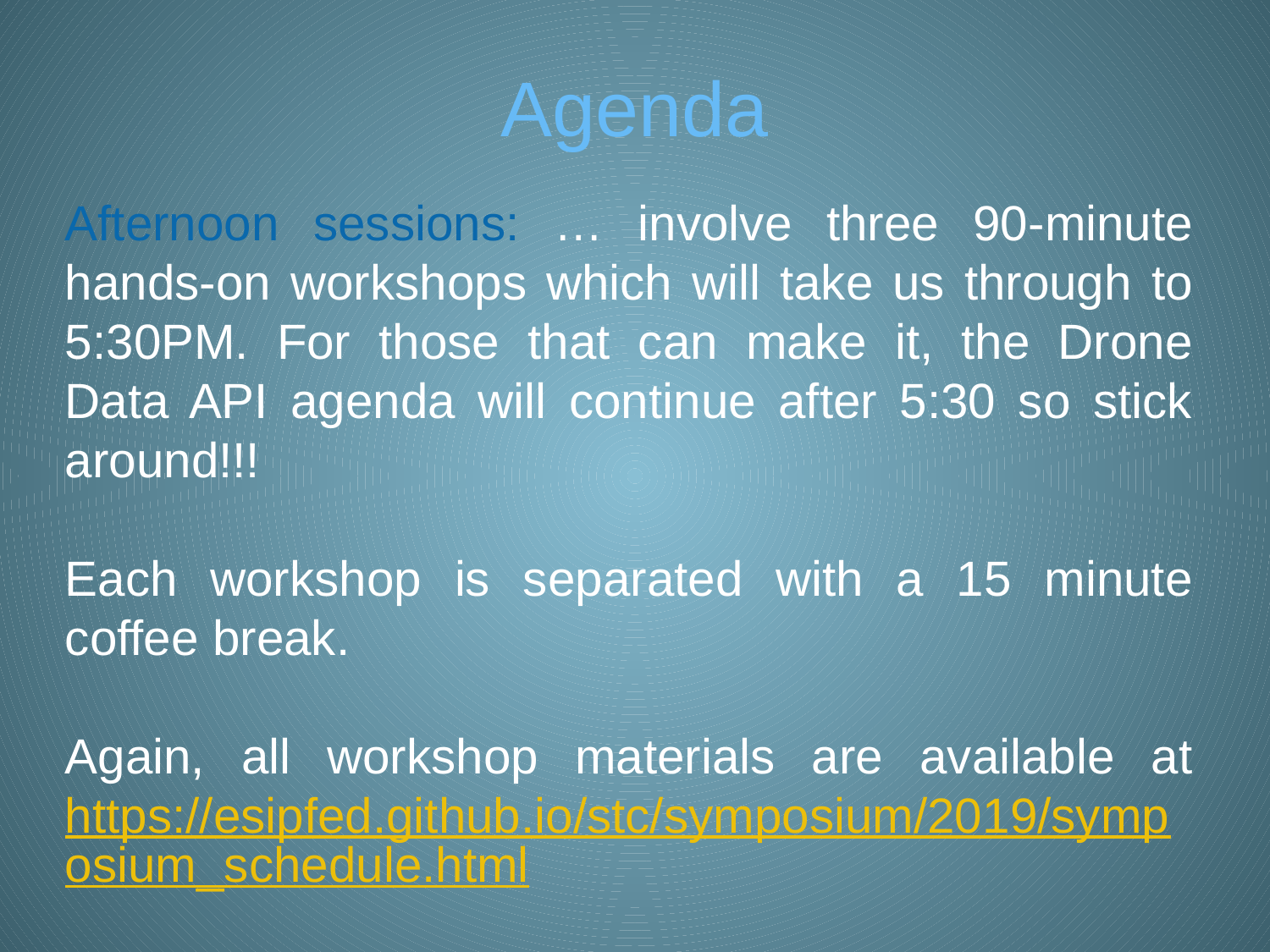

# Agenda
Afternoon sessions: … involve three 90-minute hands-on workshops which will take us through to 5:30PM. For those that can make it, the Drone Data API agenda will continue after 5:30 so stick around!!!

Each workshop is separated with a 15 minute coffee break.

Again, all workshop materials are available at https://esipfed.github.io/stc/symposium/2019/symposium_schedule.html